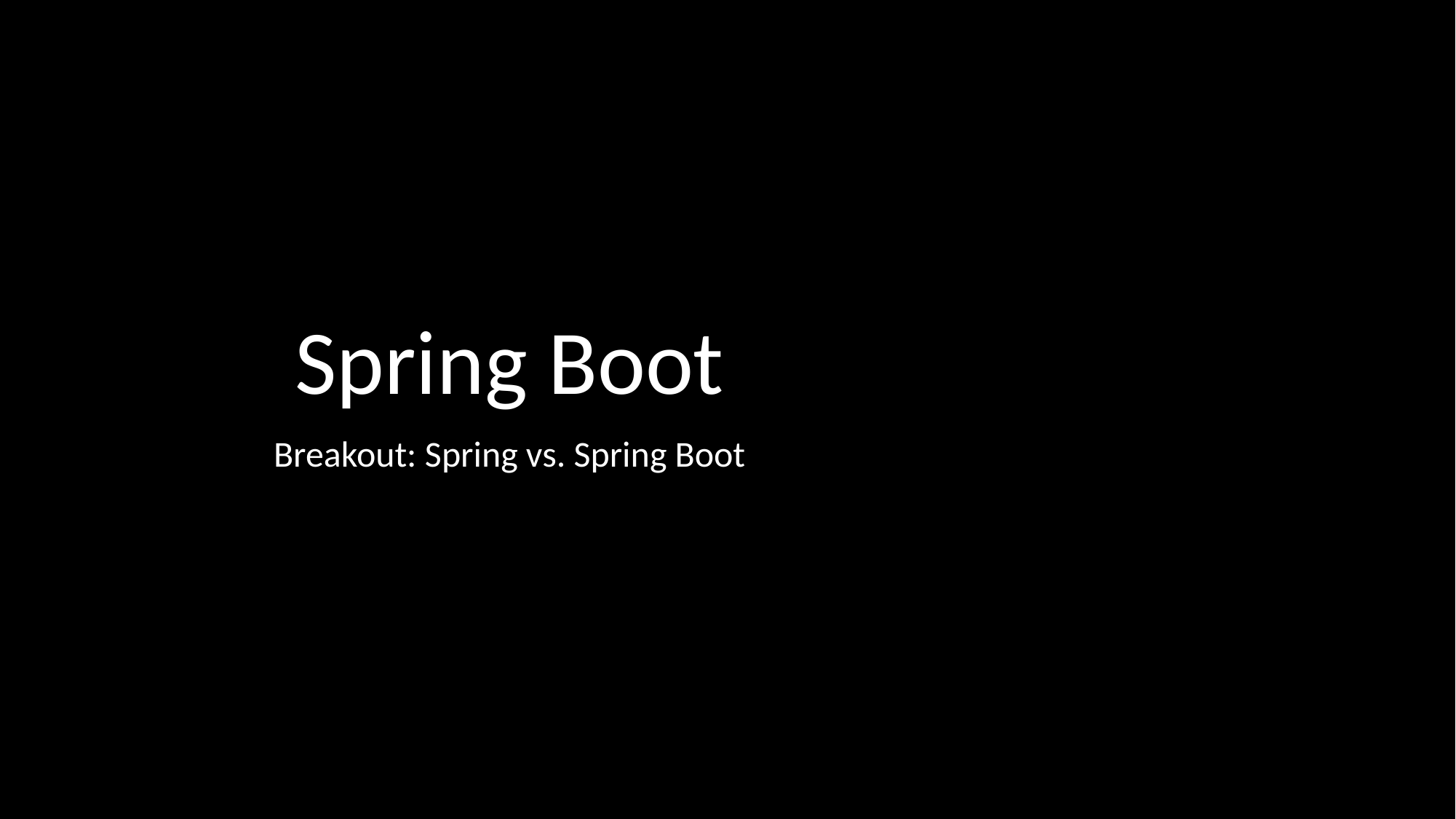

# Spring Boot
Breakout: Spring vs. Spring Boot